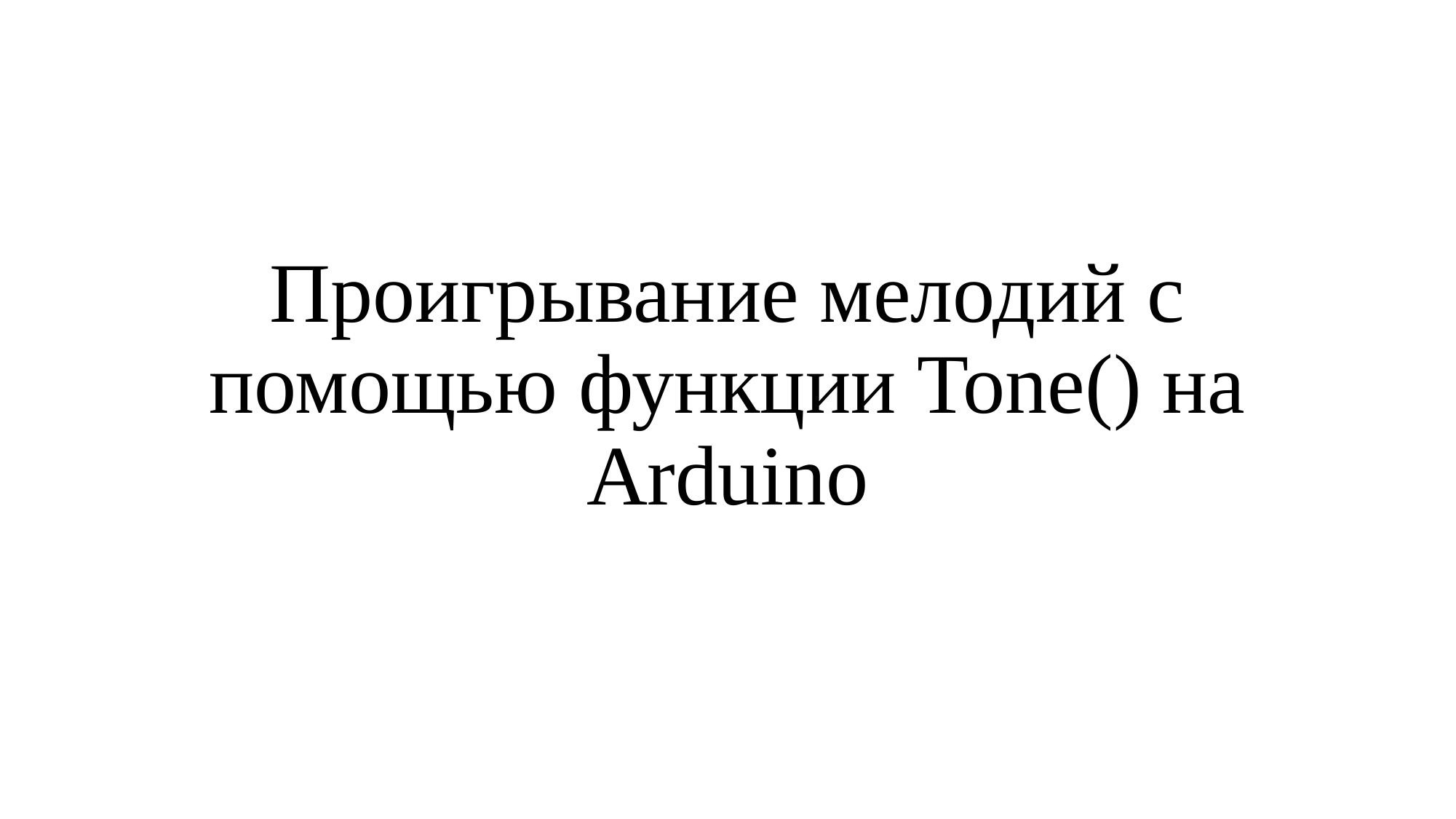

# Проигрывание мелодий с помощью функции Tone() на Arduino